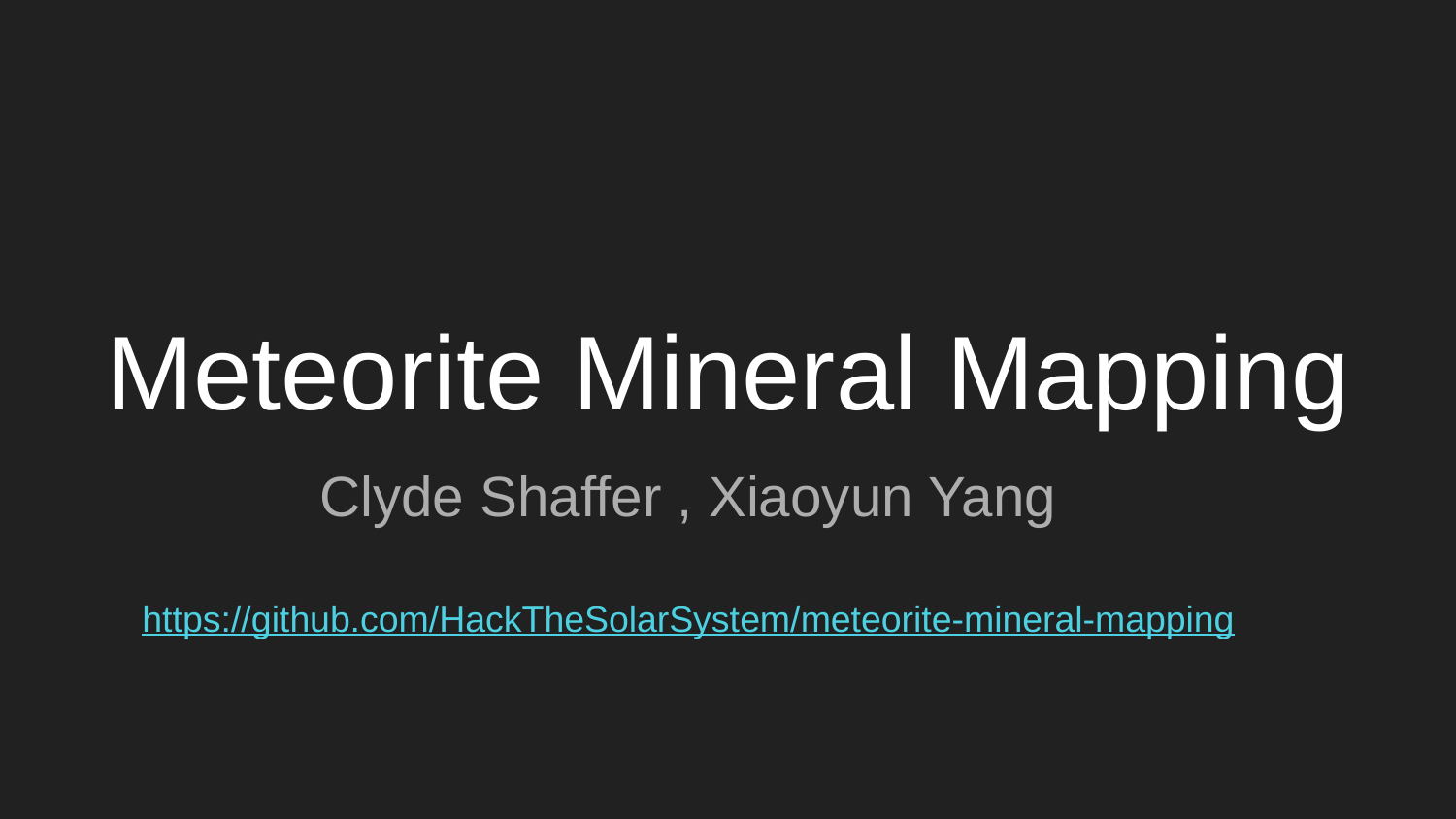

# Meteorite Mineral Mapping
Clyde Shaffer , Xiaoyun Yang

https://github.com/HackTheSolarSystem/meteorite-mineral-mapping